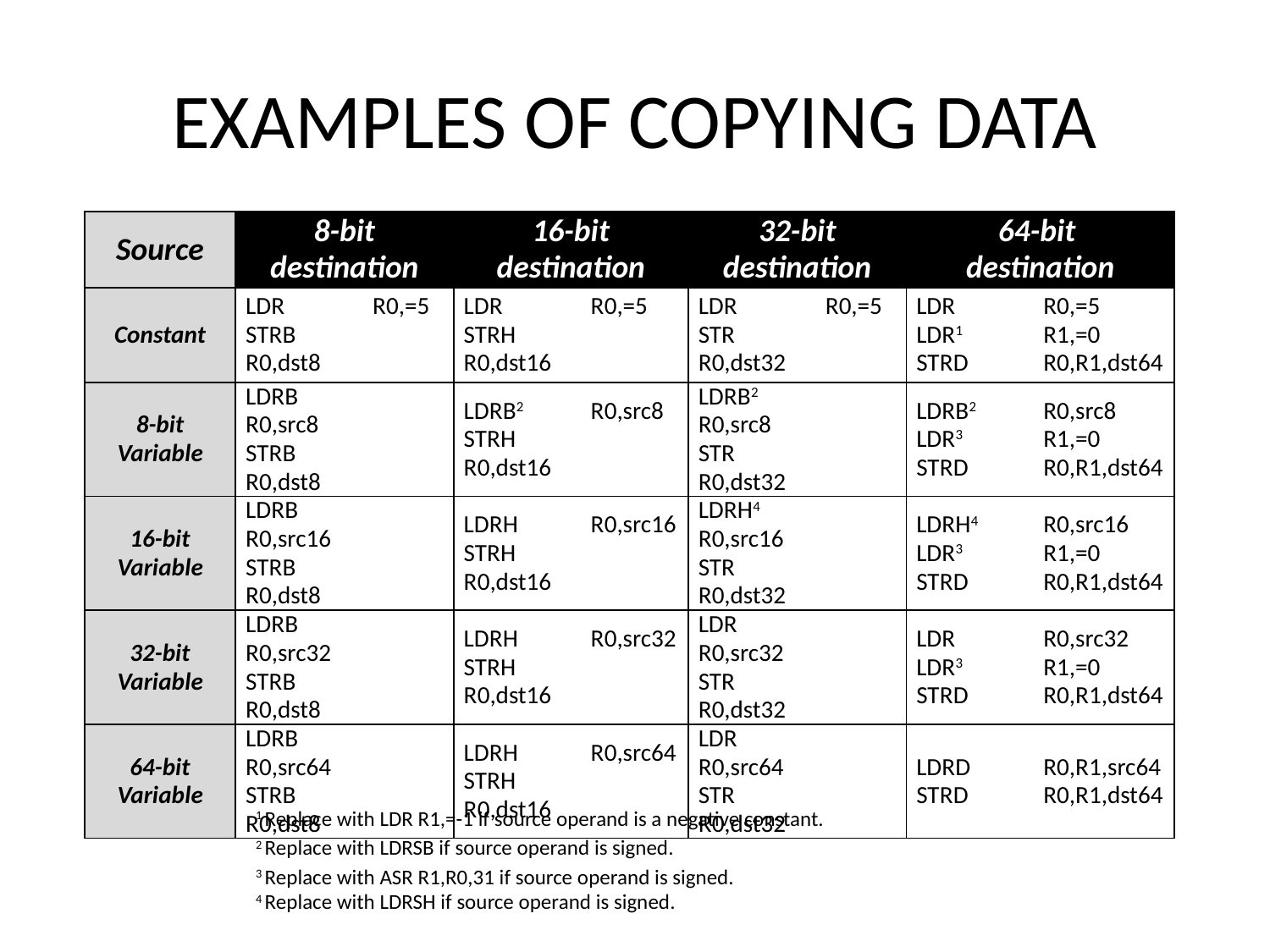

# EXAMPLES OF COPYING DATA
| Source | 8-bit destination | 16-bit destination | 32-bit destination | 64-bit destination |
| --- | --- | --- | --- | --- |
| Constant | LDR R0,=5 STRB R0,dst8 | LDR R0,=5 STRH R0,dst16 | LDR R0,=5 STR R0,dst32 | LDR R0,=5 LDR1 R1,=0 STRD R0,R1,dst64 |
| 8-bit Variable | LDRB R0,src8 STRB R0,dst8 | LDRB2 R0,src8 STRH R0,dst16 | LDRB2 R0,src8 STR R0,dst32 | LDRB2 R0,src8 LDR3 R1,=0 STRD R0,R1,dst64 |
| 16-bit Variable | LDRB R0,src16 STRB R0,dst8 | LDRH R0,src16 STRH R0,dst16 | LDRH4 R0,src16 STR R0,dst32 | LDRH4 R0,src16 LDR3 R1,=0 STRD R0,R1,dst64 |
| 32-bit Variable | LDRB R0,src32 STRB R0,dst8 | LDRH R0,src32 STRH R0,dst16 | LDR R0,src32 STR R0,dst32 | LDR R0,src32 LDR3 R1,=0 STRD R0,R1,dst64 |
| 64-bit Variable | LDRB R0,src64 STRB R0,dst8 | LDRH R0,src64 STRH R0,dst16 | LDR R0,src64 STR R0,dst32 | LDRD R0,R1,src64 STRD R0,R1,dst64 |
1 Replace with LDR R1,=-1 if source operand is a negative constant.
2 Replace with LDRSB if source operand is signed.
3 Replace with ASR R1,R0,31 if source operand is signed.
4 Replace with LDRSH if source operand is signed.